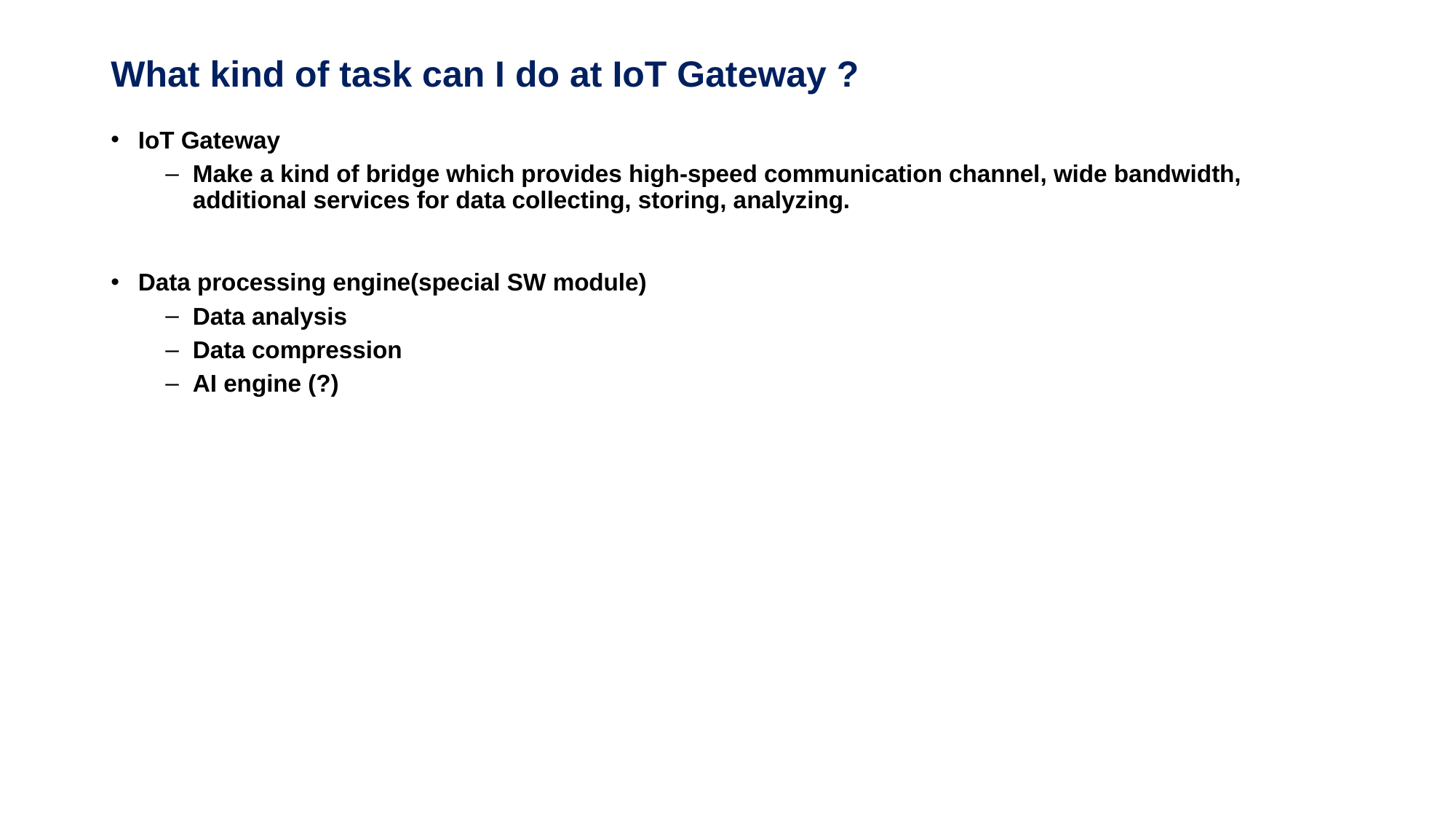

# What kind of task can I do at IoT Gateway ?
IoT Gateway
Make a kind of bridge which provides high-speed communication channel, wide bandwidth, additional services for data collecting, storing, analyzing.

Data processing engine(special SW module)
Data analysis
Data compression
AI engine (?)